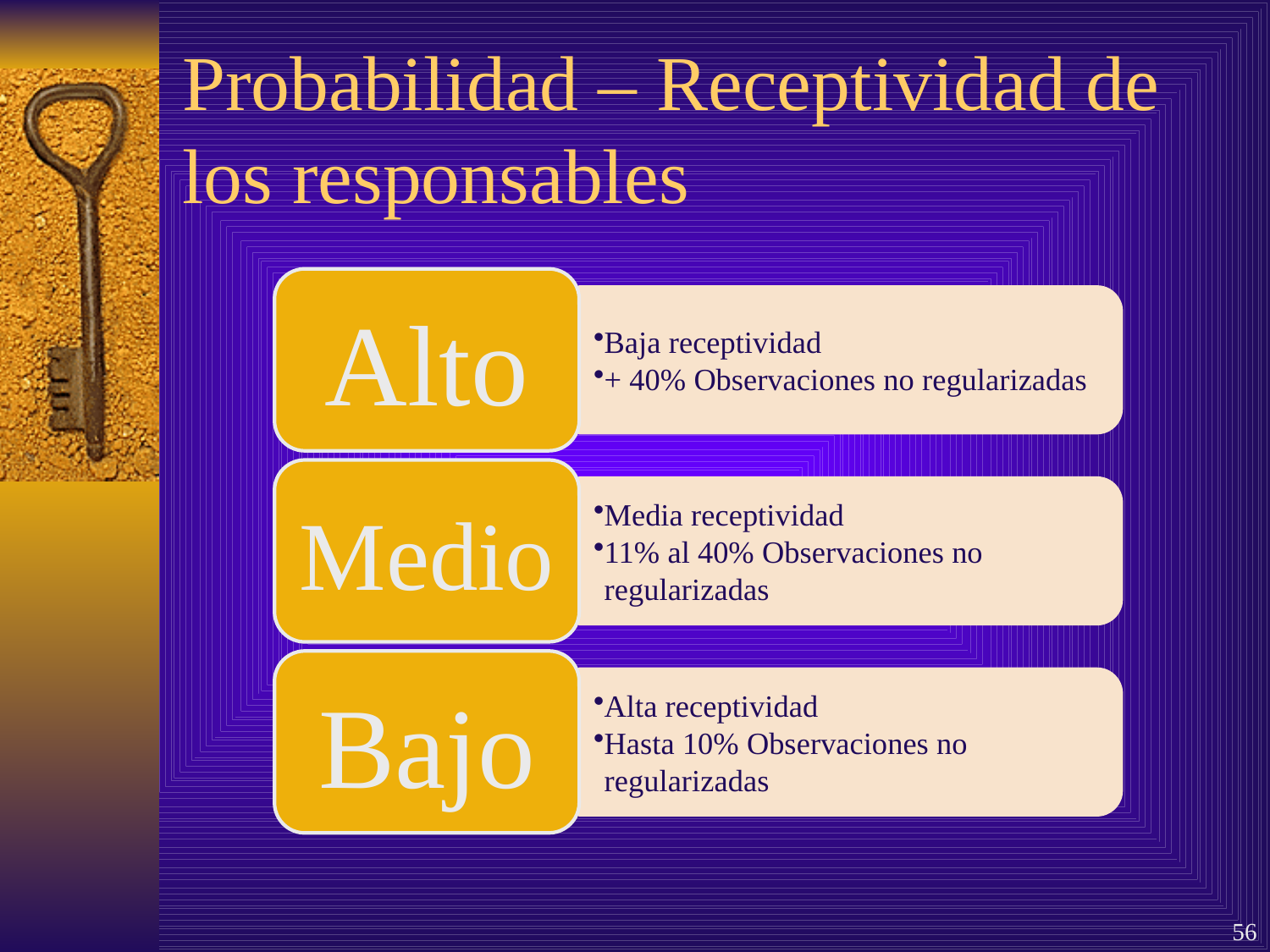

# Probabilidad – Receptividad de los responsables
Alto
Baja receptividad
Medio
Media receptividad
Bajo
Alta receptividad
+ 40% Observaciones no regularizadas
11% al 40% Observaciones no regularizadas
Hasta 10% Observaciones no regularizadas
56